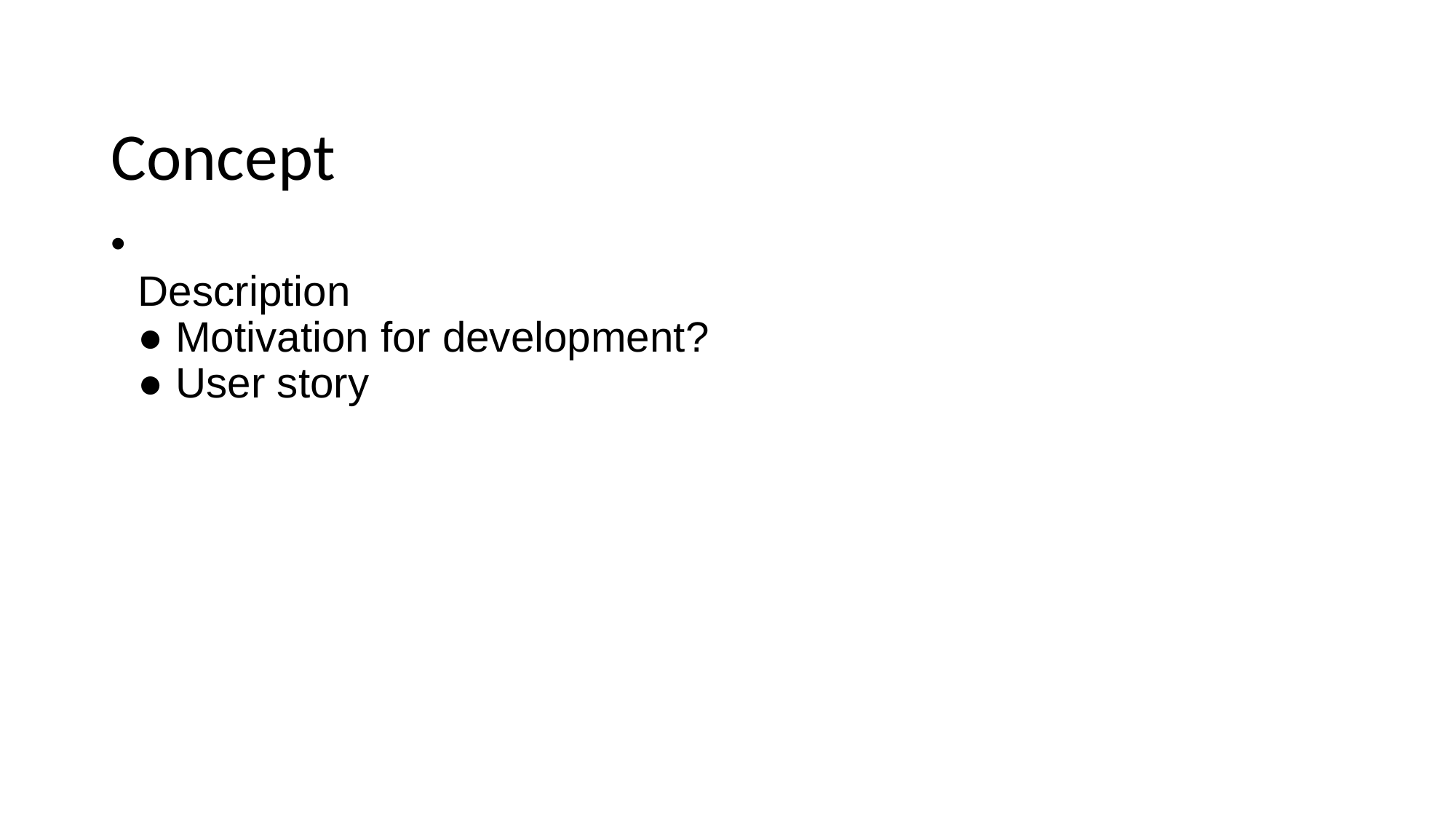

# Concept
Description
● Motivation for development?
● User story